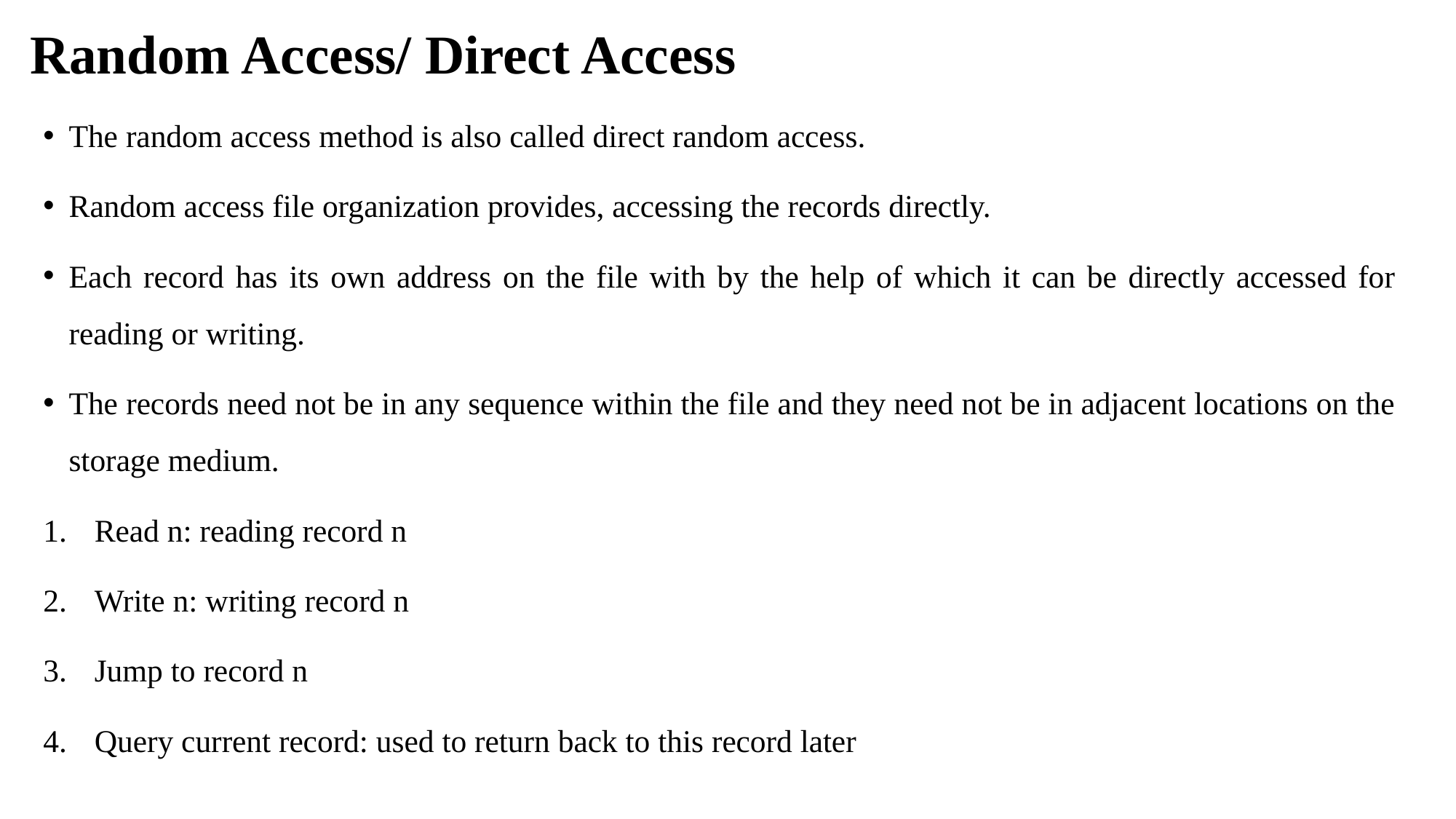

# Random Access/ Direct Access
The random access method is also called direct random access.
Random access file organization provides, accessing the records directly.
Each record has its own address on the file with by the help of which it can be directly accessed for reading or writing.
The records need not be in any sequence within the file and they need not be in adjacent locations on the storage medium.
Read n: reading record n
Write n: writing record n
Jump to record n
Query current record: used to return back to this record later